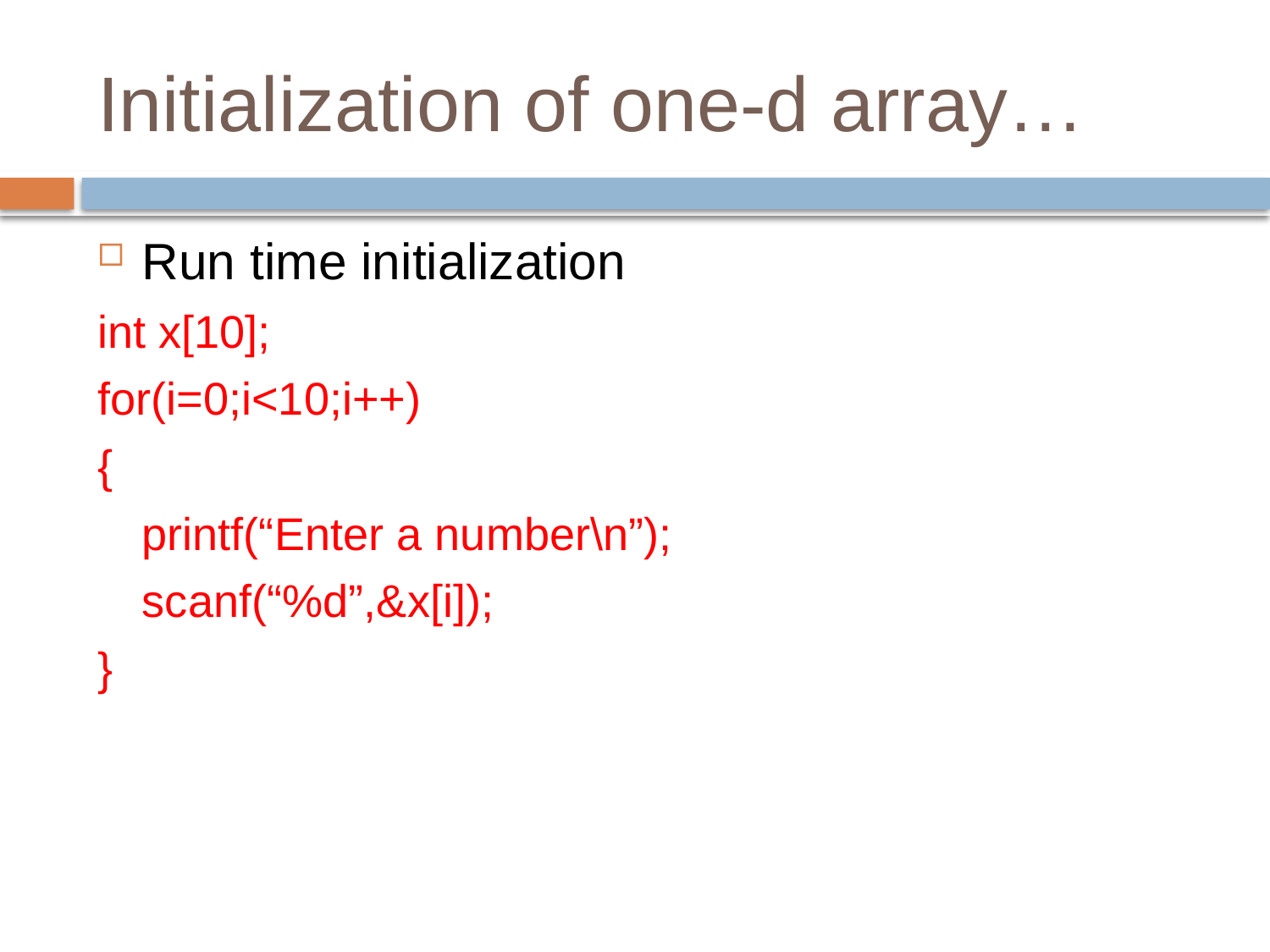

# Initialization of one-d array…
Run time initialization
int x[10];
for(i=0;i<10;i++)
{
	printf(“Enter a number\n”);
	scanf(“%d”,&x[i]);
}